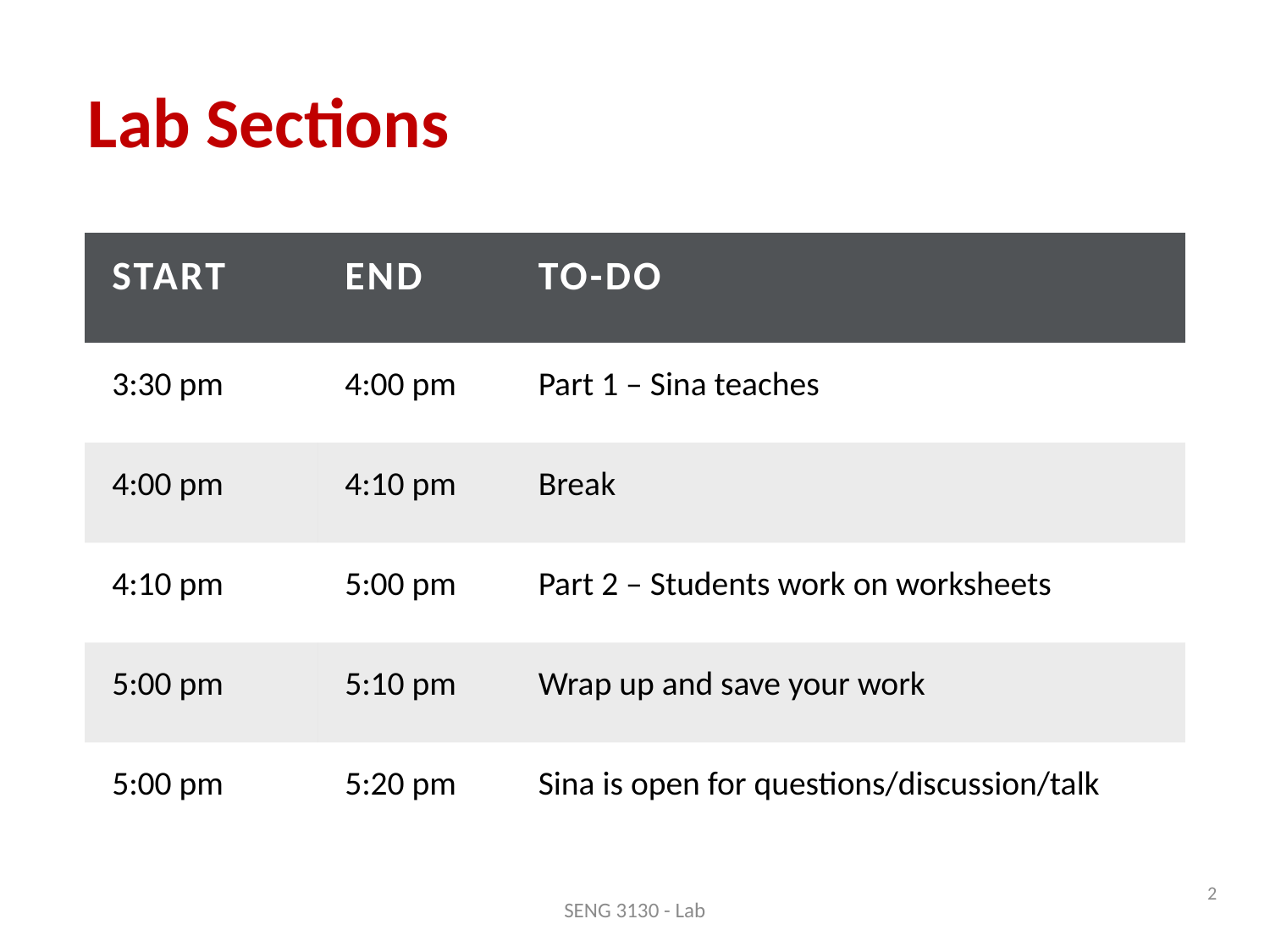

# Labs’ Timeline
Lab Sections
| Start | End | To-do |
| --- | --- | --- |
| 3:30 pm | 4:00 pm | Part 1 – Sina teaches |
| 4:00 pm | 4:10 pm | Break |
| 4:10 pm | 5:00 pm | Part 2 – Students work on worksheets |
| 5:00 pm | 5:10 pm | Wrap up and save your work |
| 5:00 pm | 5:20 pm | Sina is open for questions/discussion/talk |
2
SENG 3130 - Lab